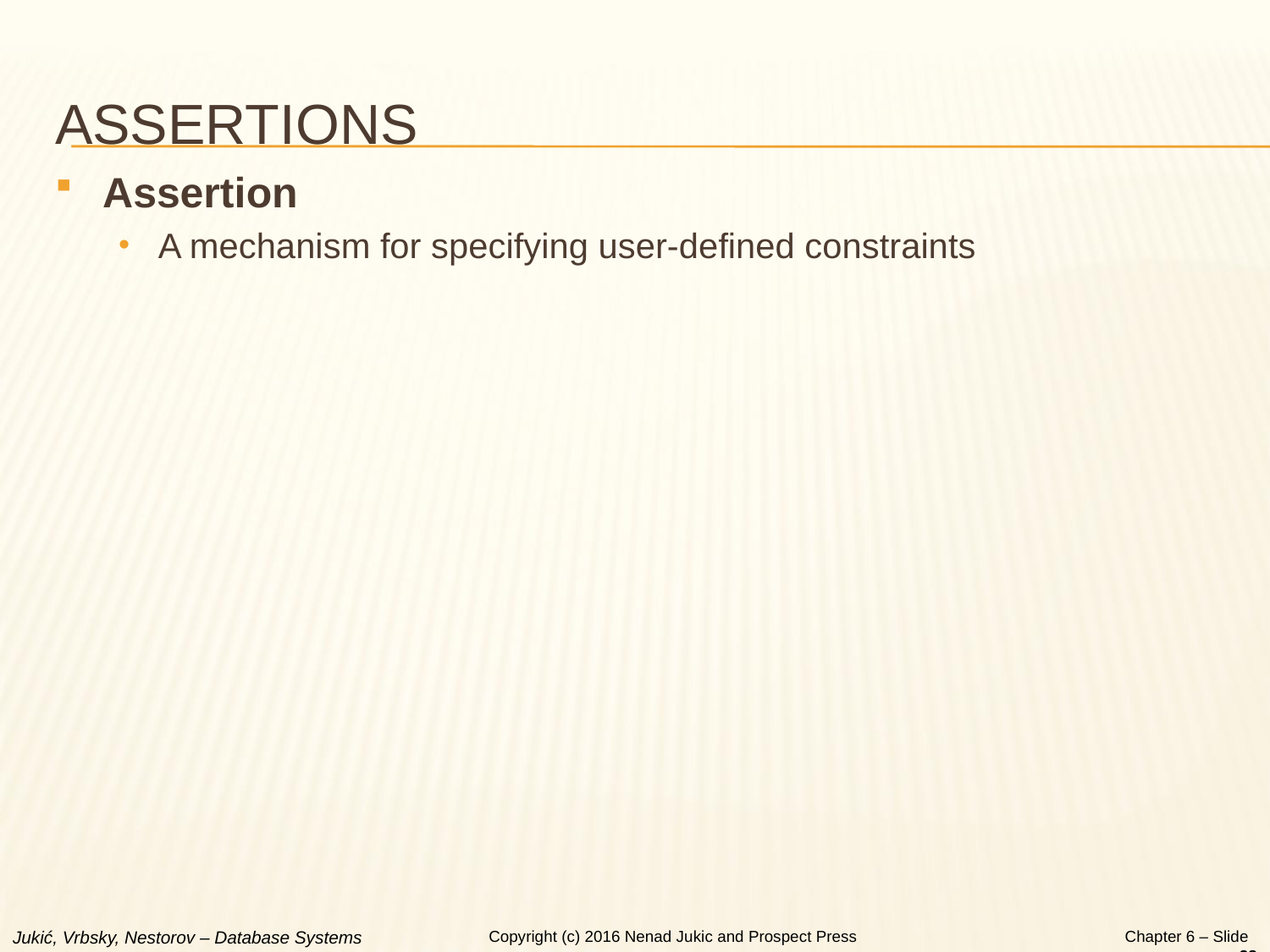

# ASSERTIONS
Assertion
A mechanism for specifying user-defined constraints
Jukić, Vrbsky, Nestorov – Database Systems
Chapter 6 – Slide  38